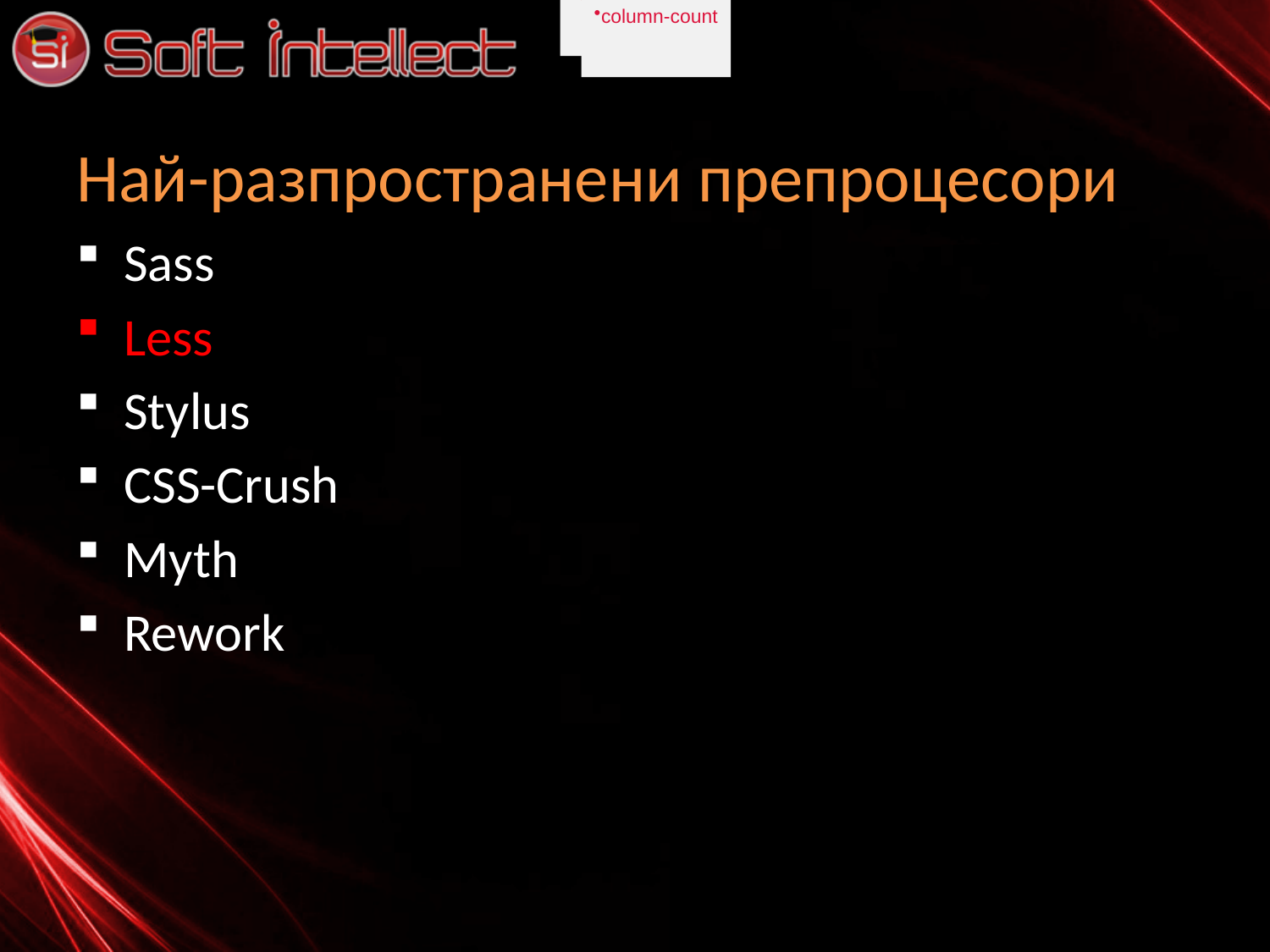

column-count

column-count

# Най-разпространени препроцесори
Sass
Less
Stylus
CSS-Crush
Myth
Rework